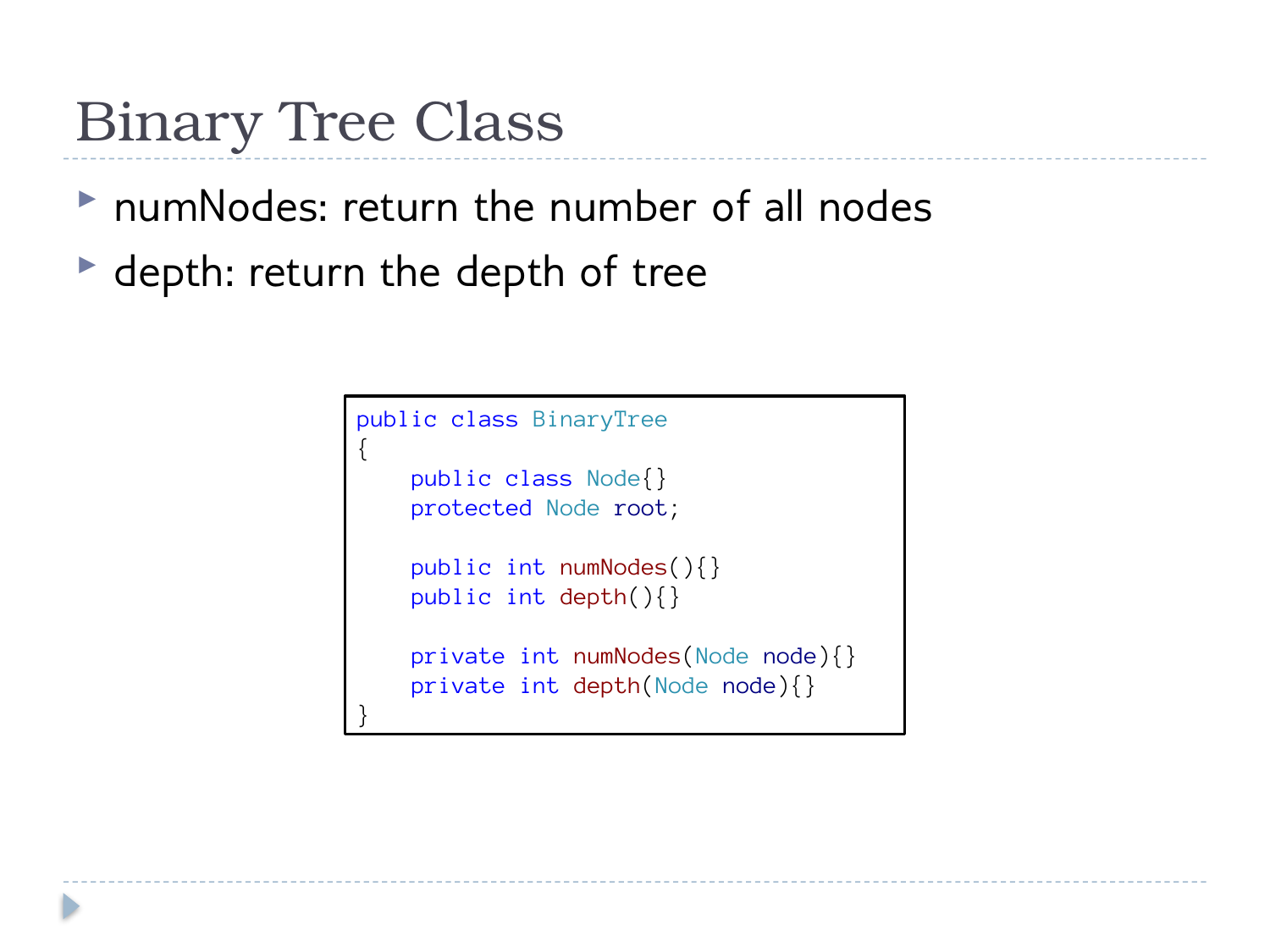

# Binary Tree Class
numNodes: return the number of all nodes
depth: return the depth of tree
public class BinaryTree
{
    public class Node{}
    protected Node root;

    public int numNodes(){}
    public int depth(){}

    private int numNodes(Node node){}
    private int depth(Node node){}
}